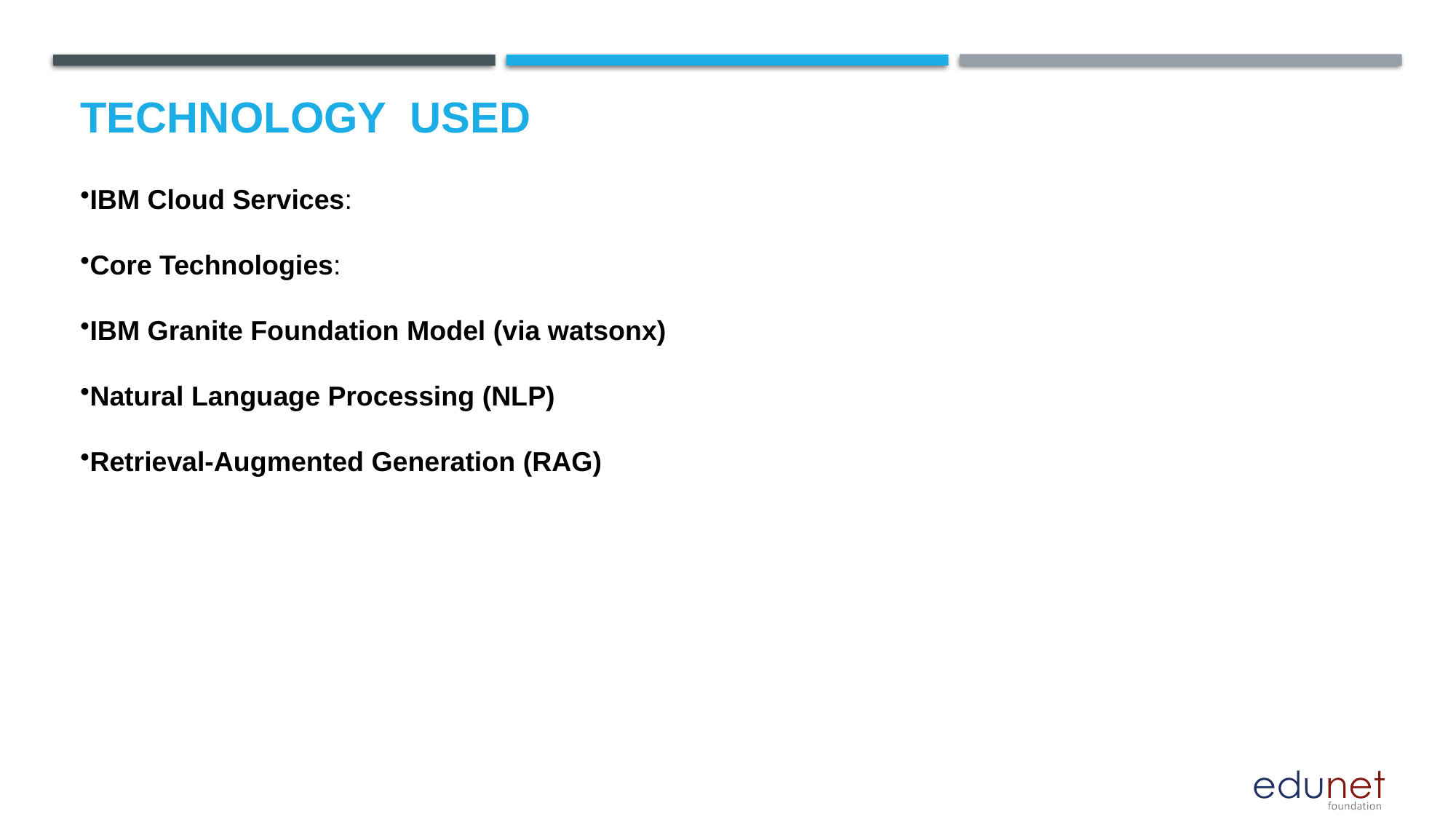

# Technology  used
IBM Cloud Services:
Core Technologies:
IBM Granite Foundation Model (via watsonx)
Natural Language Processing (NLP)
Retrieval-Augmented Generation (RAG)